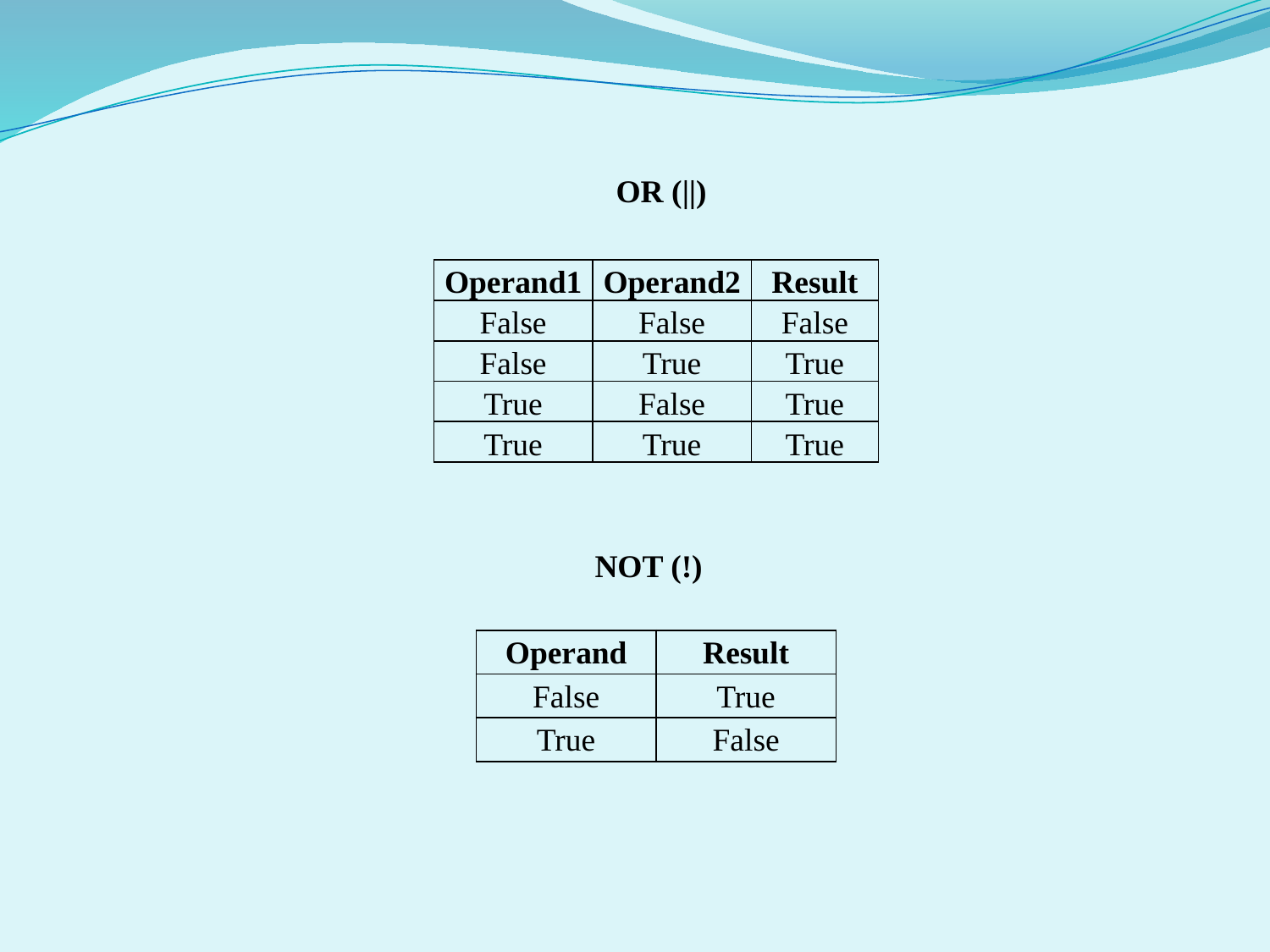

OR (||)
| Operand1 | Operand2 | Result |
| --- | --- | --- |
| False | False | False |
| False | True | True |
| True | False | True |
| True | True | True |
NOT (!)
| Operand | Result |
| --- | --- |
| False | True |
| True | False |